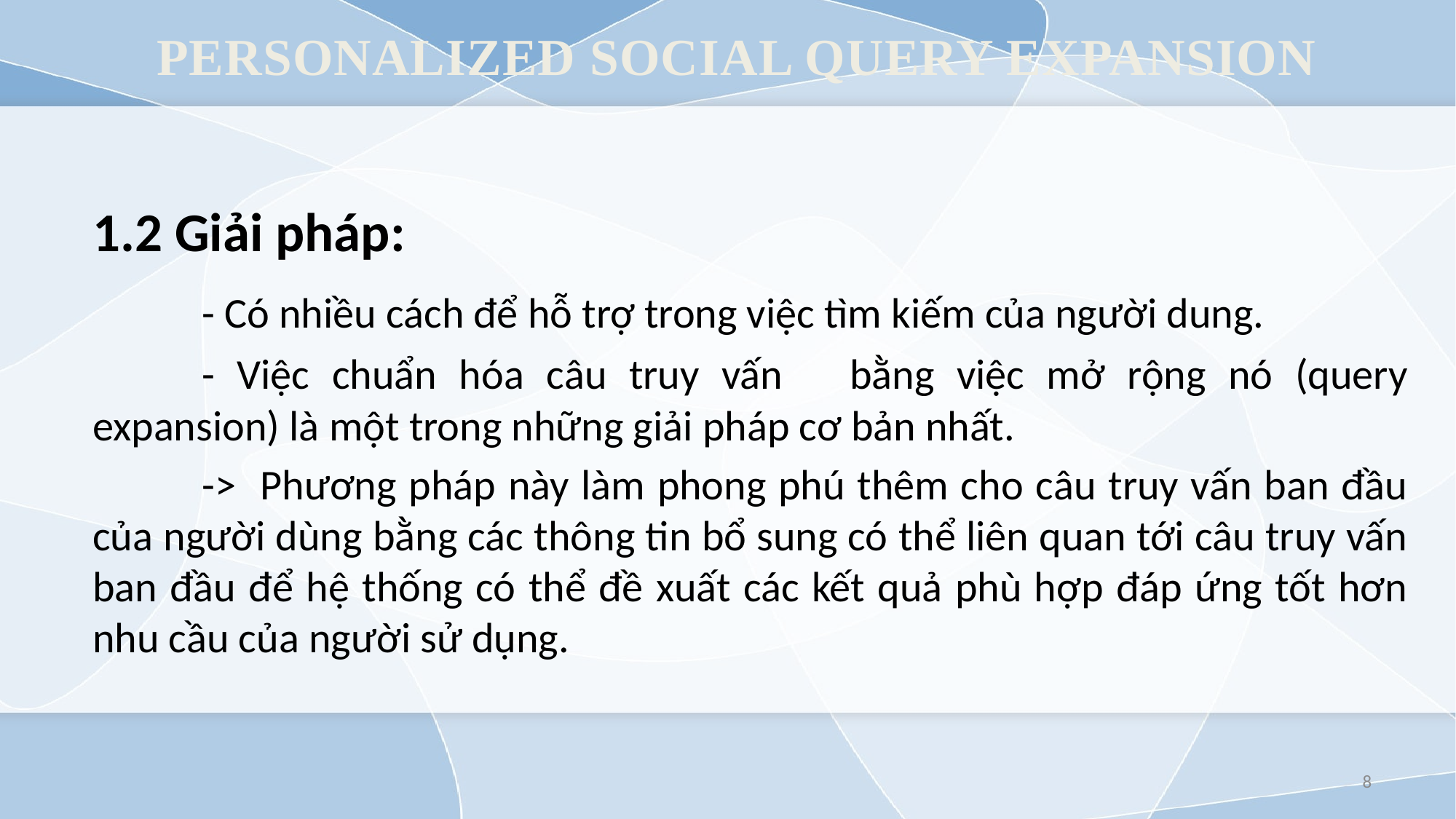

# PERSONALIZED SOCIAL QUERY EXPANSION
1.2 Giải pháp:
	- Có nhiều cách để hỗ trợ trong việc tìm kiếm của người dung.
	- Việc chuẩn hóa câu truy vấn   bằng việc mở rộng nó (query expansion) là một trong những giải pháp cơ bản nhất.
	->  Phương pháp này làm phong phú thêm cho câu truy vấn ban đầu của người dùng bằng các thông tin bổ sung có thể liên quan tới câu truy vấn ban đầu để hệ thống có thể đề xuất các kết quả phù hợp đáp ứng tốt hơn nhu cầu của người sử dụng.
8